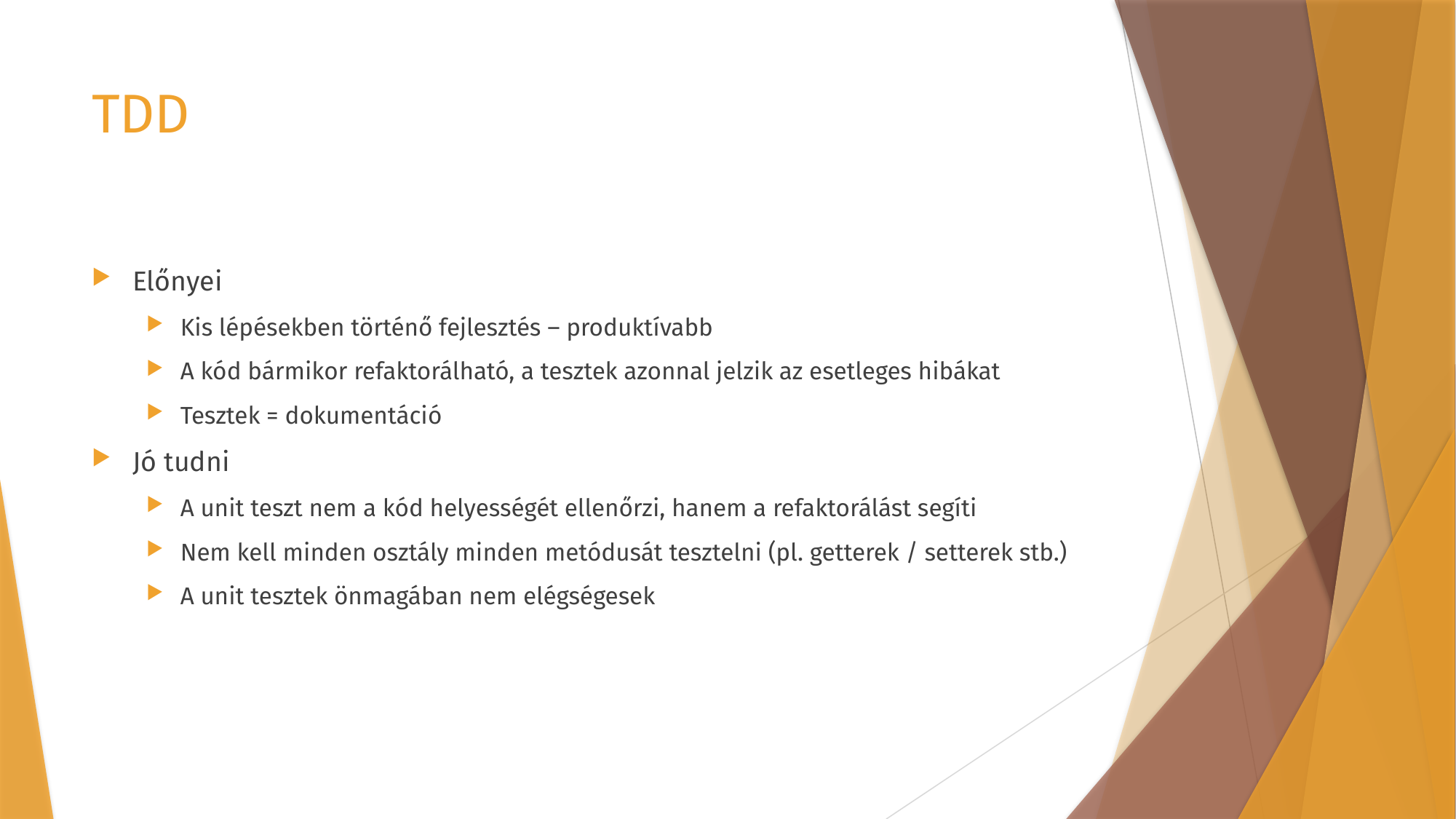

# TDD
Előnyei
Kis lépésekben történő fejlesztés – produktívabb
A kód bármikor refaktorálható, a tesztek azonnal jelzik az esetleges hibákat
Tesztek = dokumentáció
Jó tudni
A unit teszt nem a kód helyességét ellenőrzi, hanem a refaktorálást segíti
Nem kell minden osztály minden metódusát tesztelni (pl. getterek / setterek stb.)
A unit tesztek önmagában nem elégségesek